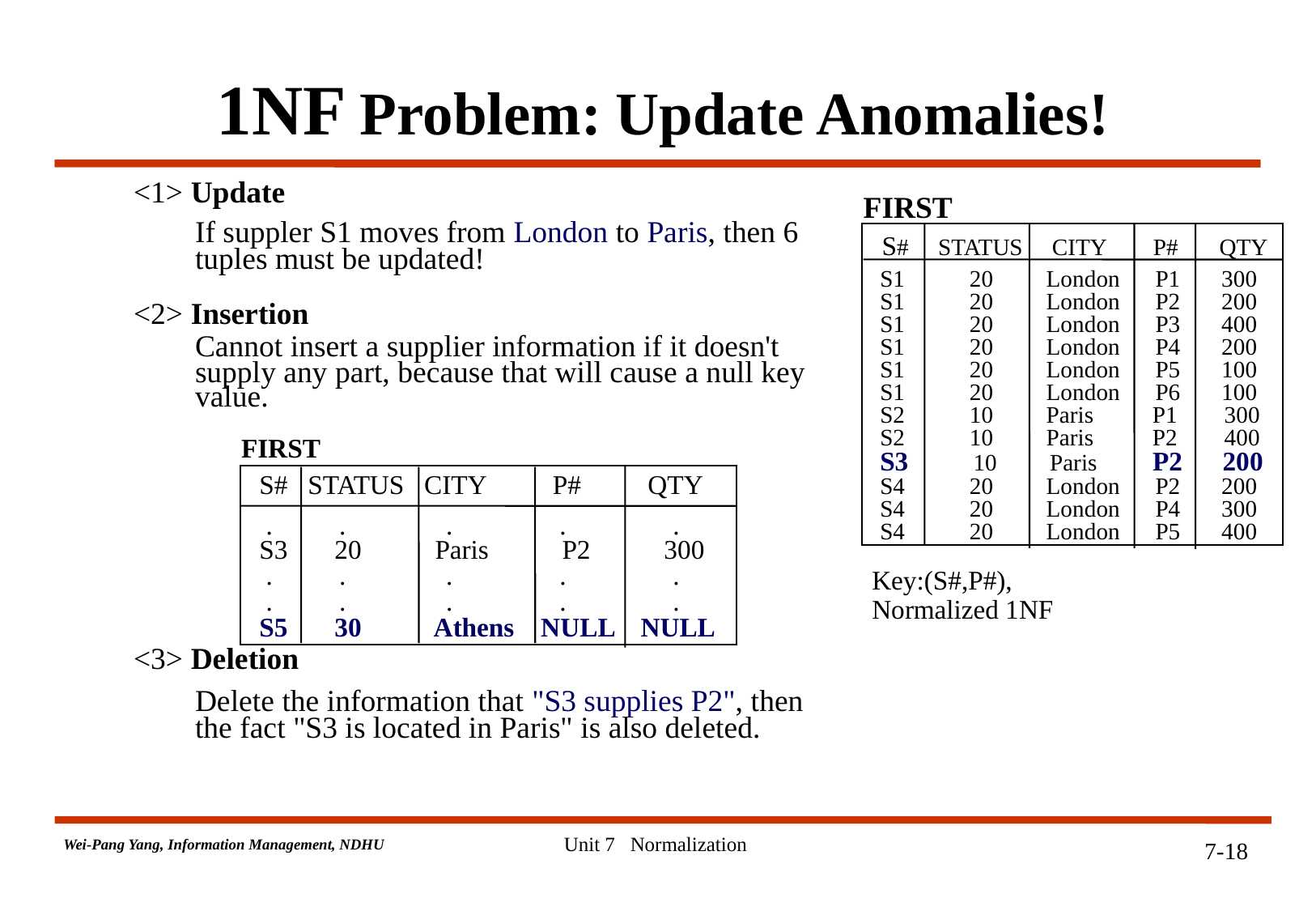

# 1NF Problem: Update Anomalies!
<1> Update
        If suppler S1 moves from London to Paris, then 6
        tuples must be updated!
<2> Insertion
        Cannot insert a supplier information if it doesn't
        supply any part, because that will cause a null key
        value.

<3> Deletion
        Delete the information that "S3 supplies P2", then
        the fact "S3 is located in Paris" is also deleted.

FIRST
 S#     STATUS     CITY        P#       QTY
 S1           20         London      P1       300
 S1           20         London      P2       200
 S1           20         London      P3       400
 S1           20         London      P4       200
 S1           20         London      P5       100
 S1           20         London      P6       100
 S2           10         Paris          P1        300
 S2           10         Paris          P2        400
 S3           10         Paris               P2      200
 S4           20         London      P2       200
 S4           20         London      P4       300
 S4           20         London      P5       400

Key:(S#,P#),
Normalized 1NF
 FIRST
 S#   STATUS   CITY          P#          QTY

  .          .               .                .                .
 S3       20           Paris           P2           300
  .          .               .                .                .
  .          .               .                .                .
 S5       30           Athens    NULL    NULL

Unit 7   Normalization
7-18